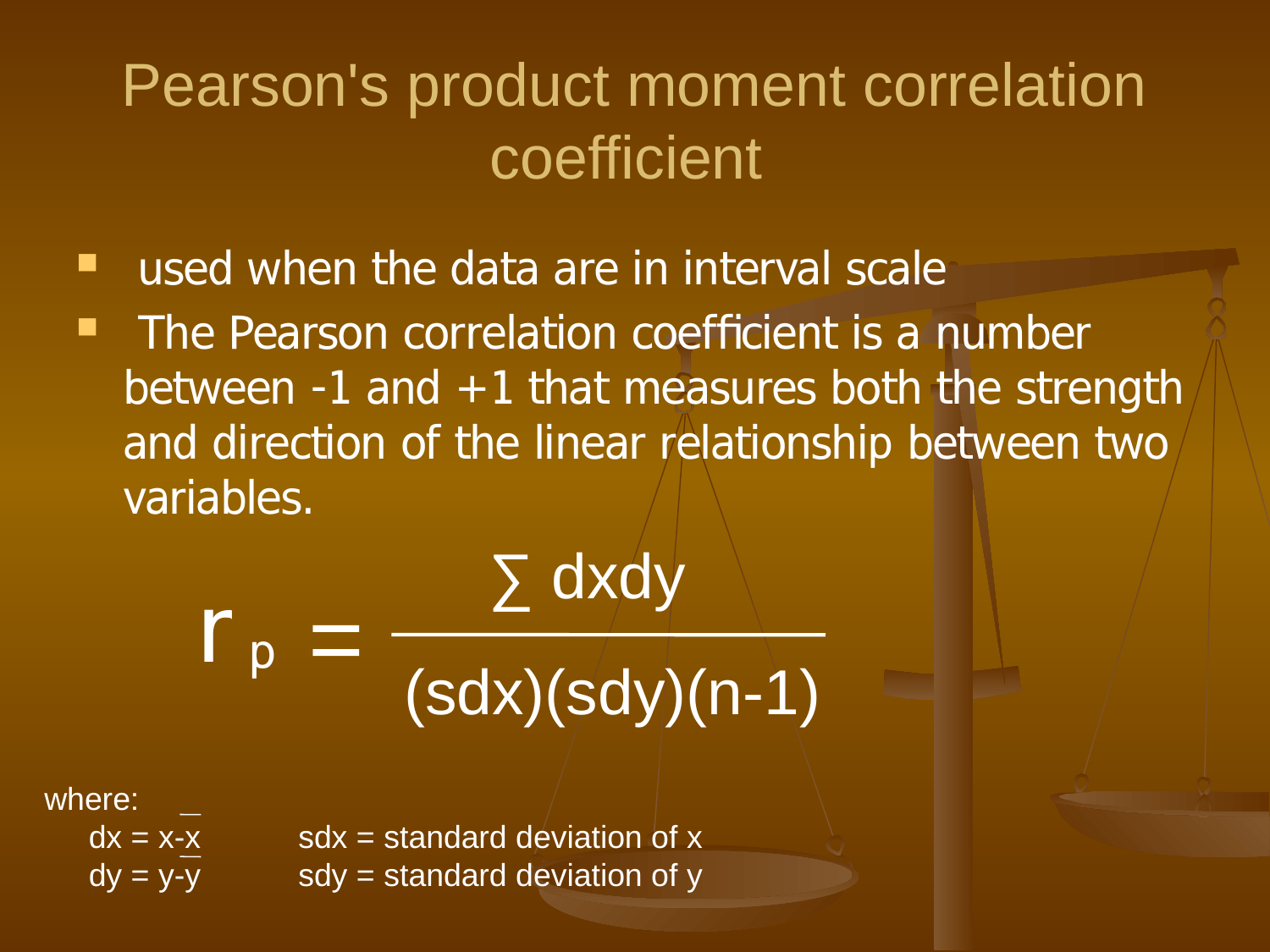

Pearson's product moment correlation coefficient
 used when the data are in interval scale
 The Pearson correlation coefficient is a number between -1 and +1 that measures both the strength and direction of the linear relationship between two variables.
∑ dxdy
r
=
p
(sdx)(sdy)(n-1)
where:
     dx = x-x	sdx = standard deviation of x
     dy = y-y	sdy = standard deviation of y